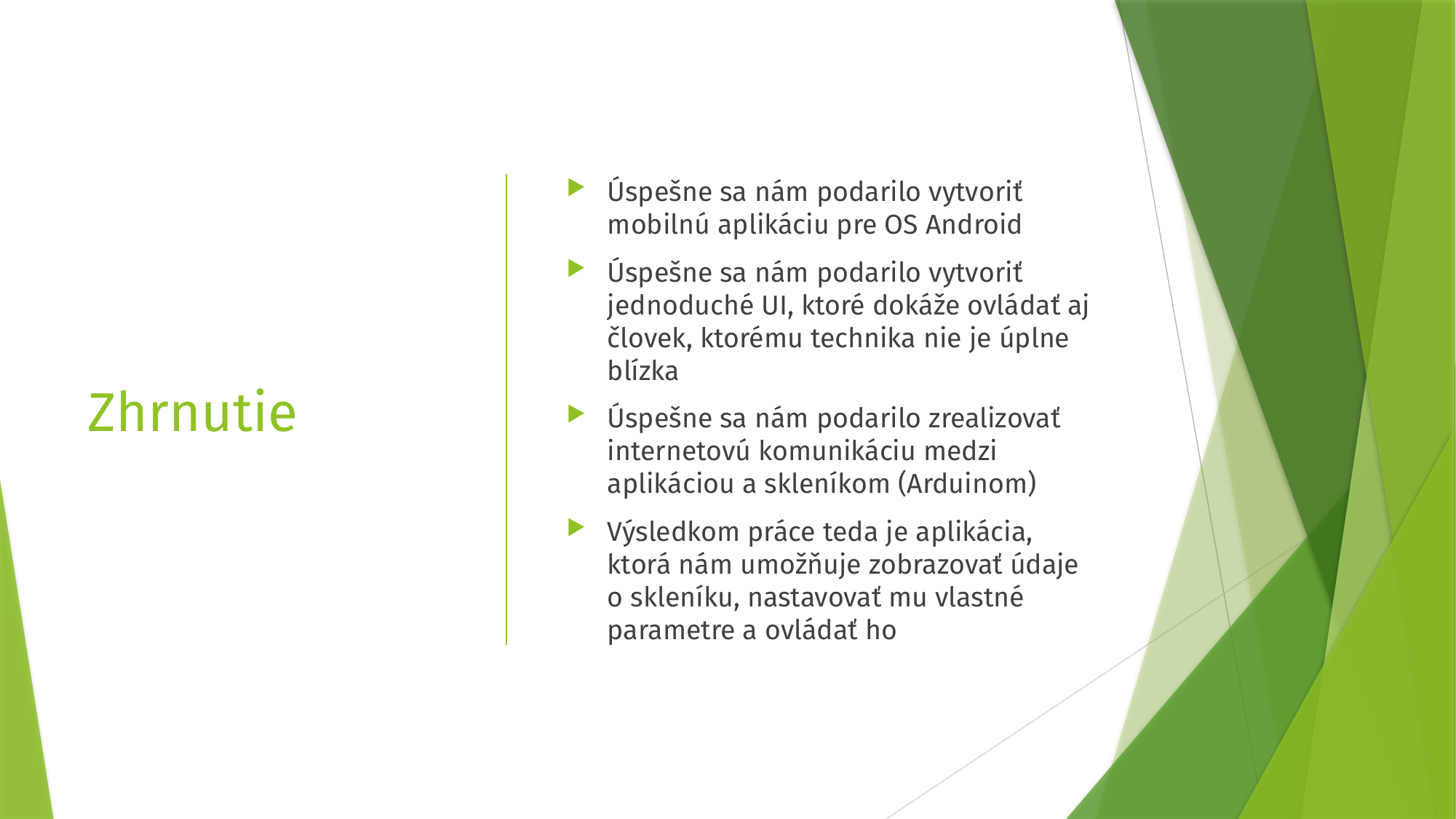

# Zhrnutie
Úspešne sa nám podarilo vytvoriť mobilnú aplikáciu pre OS Android
Úspešne sa nám podarilo vytvoriť jednoduché UI, ktoré dokáže ovládať aj človek, ktorému technika nie je úplne blízka
Úspešne sa nám podarilo zrealizovať internetovú komunikáciu medzi aplikáciou a skleníkom (Arduinom)
Výsledkom práce teda je aplikácia, ktorá nám umožňuje zobrazovať údaje o skleníku, nastavovať mu vlastné parametre a ovládať ho